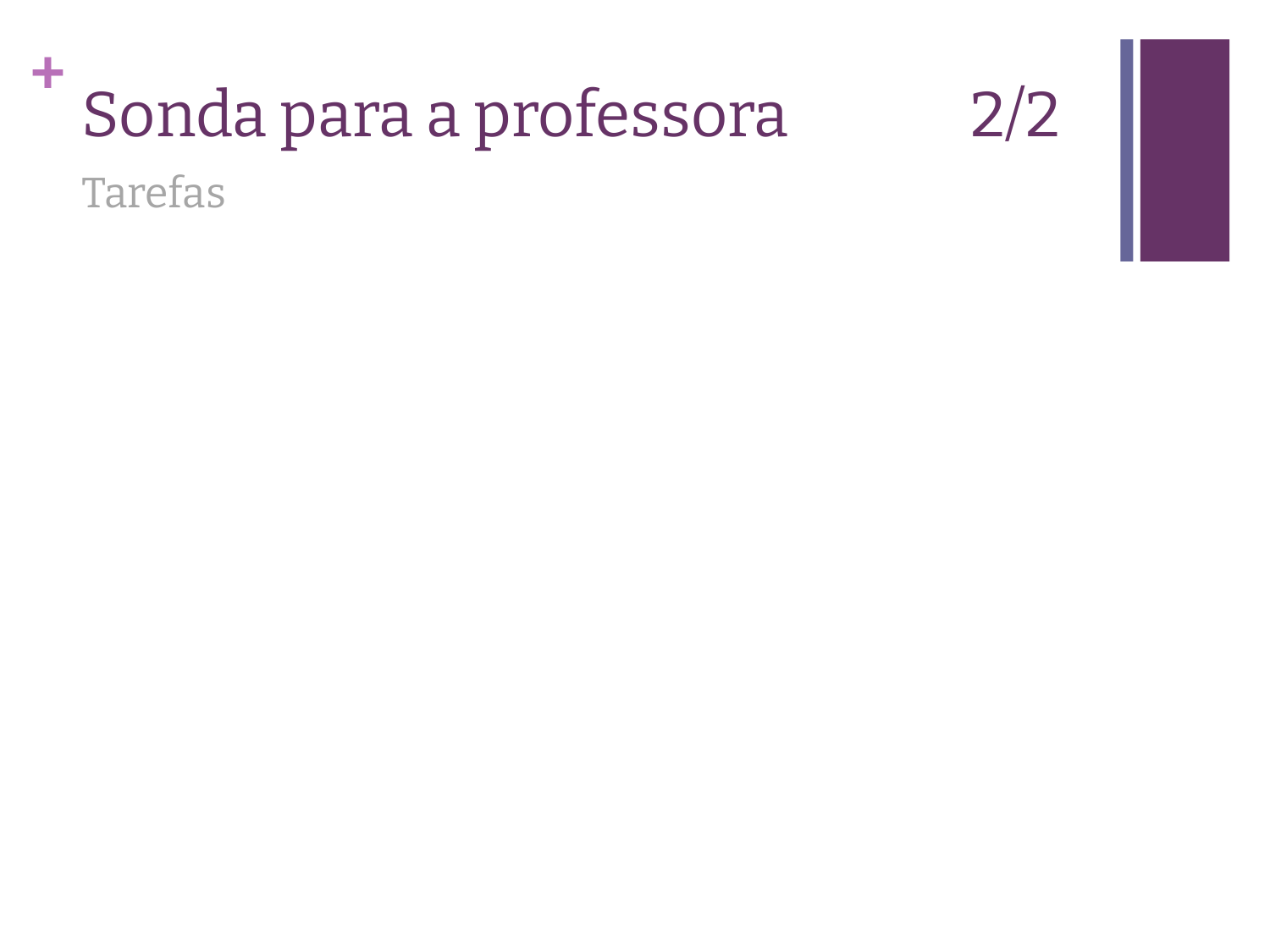

# Sonda para a professora		2/2
Tarefas